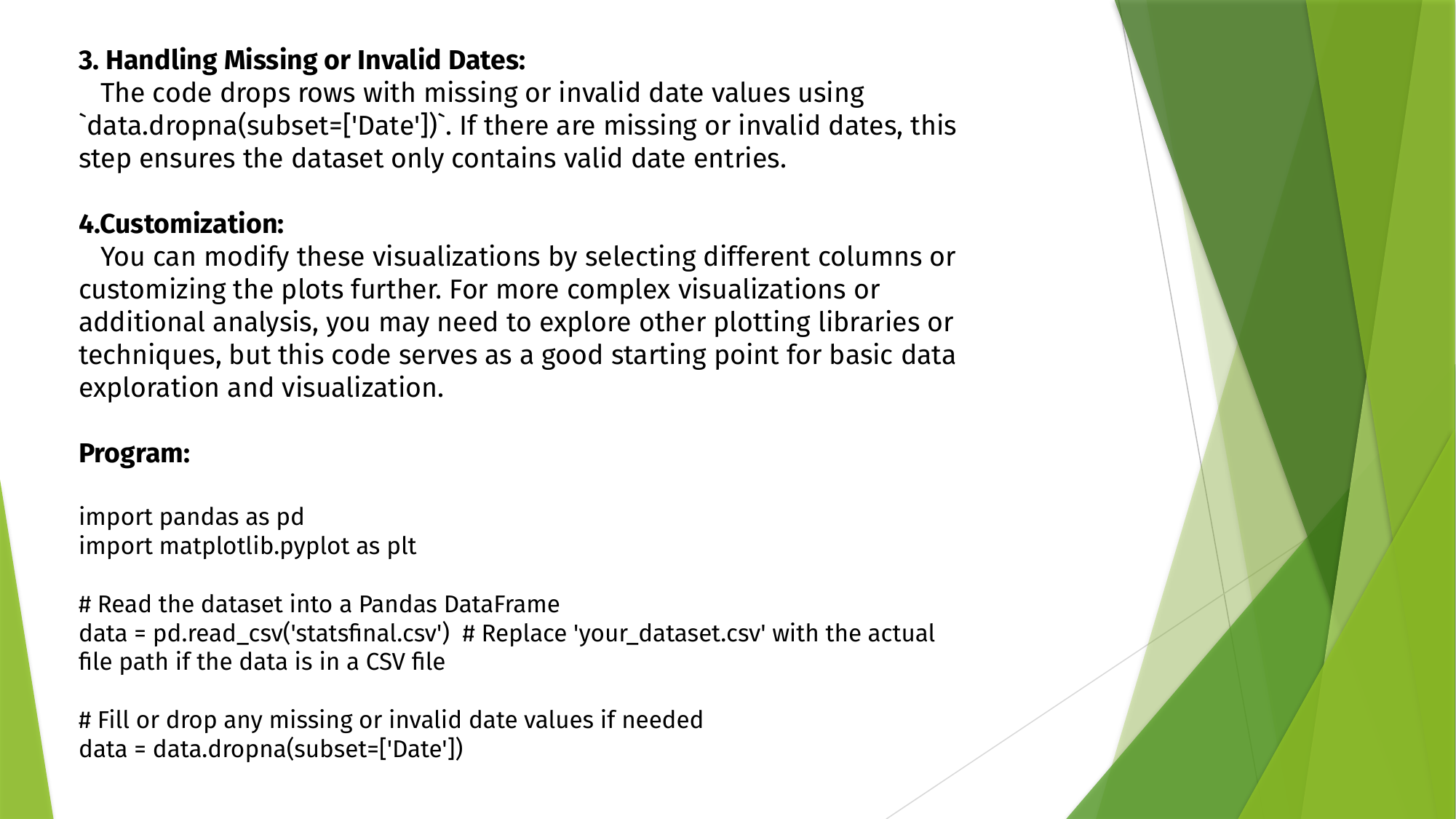

3. Handling Missing or Invalid Dates:
   The code drops rows with missing or invalid date values using `data.dropna(subset=['Date'])`. If there are missing or invalid dates, this step ensures the dataset only contains valid date entries.

4.Customization:
   You can modify these visualizations by selecting different columns or customizing the plots further. For more complex visualizations or additional analysis, you may need to explore other plotting libraries or techniques, but this code serves as a good starting point for basic data exploration and visualization.

Program:

import pandas as pd
import matplotlib.pyplot as plt

# Read the dataset into a Pandas DataFrame
data = pd.read_csv('statsfinal.csv')  # Replace 'your_dataset.csv' with the actual file path if the data is in a CSV file

# Fill or drop any missing or invalid date values if needed
data = data.dropna(subset=['Date'])